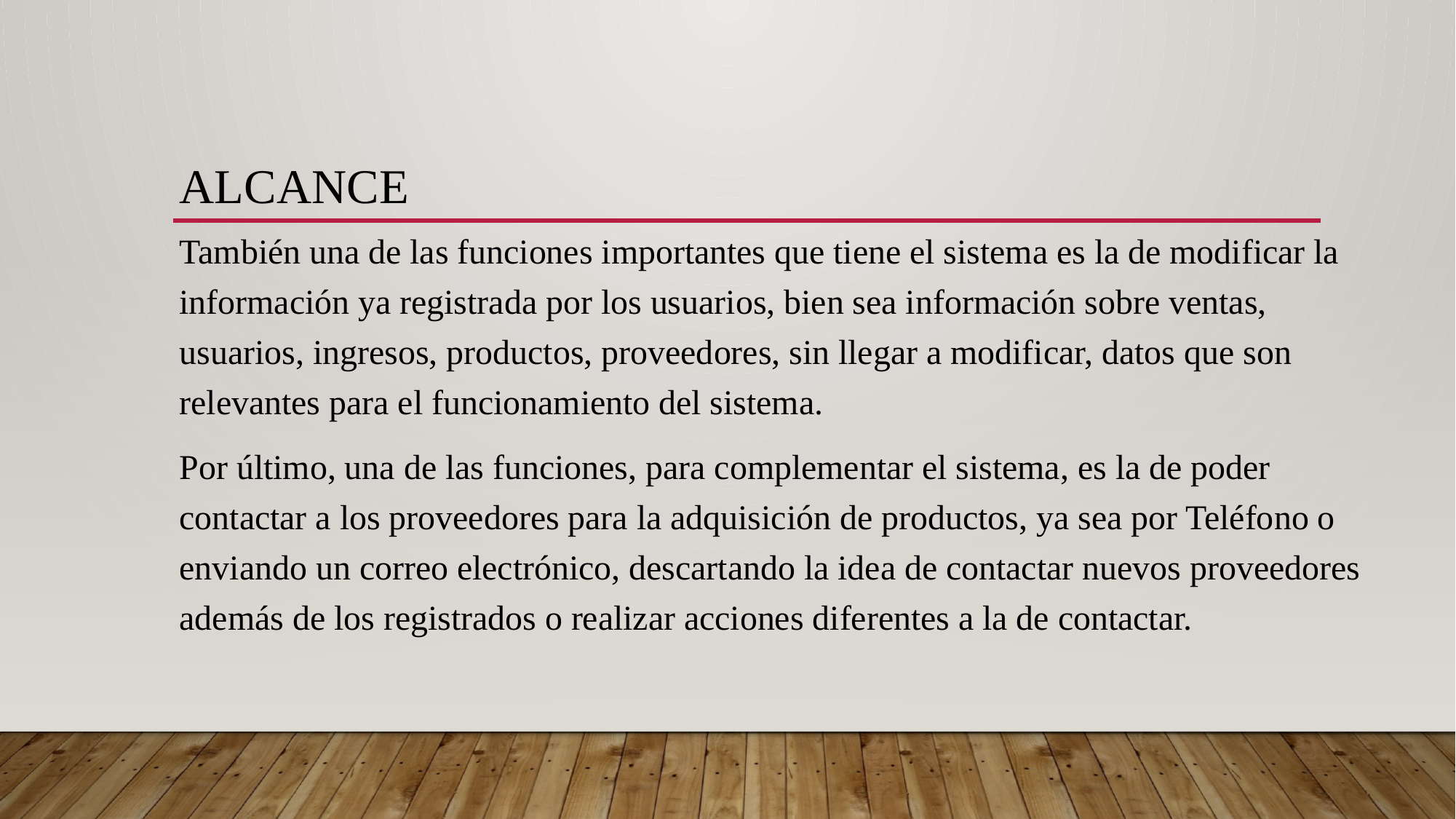

# alcance
También una de las funciones importantes que tiene el sistema es la de modificar la información ya registrada por los usuarios, bien sea información sobre ventas, usuarios, ingresos, productos, proveedores, sin llegar a modificar, datos que son relevantes para el funcionamiento del sistema.
Por último, una de las funciones, para complementar el sistema, es la de poder contactar a los proveedores para la adquisición de productos, ya sea por Teléfono o enviando un correo electrónico, descartando la idea de contactar nuevos proveedores además de los registrados o realizar acciones diferentes a la de contactar.